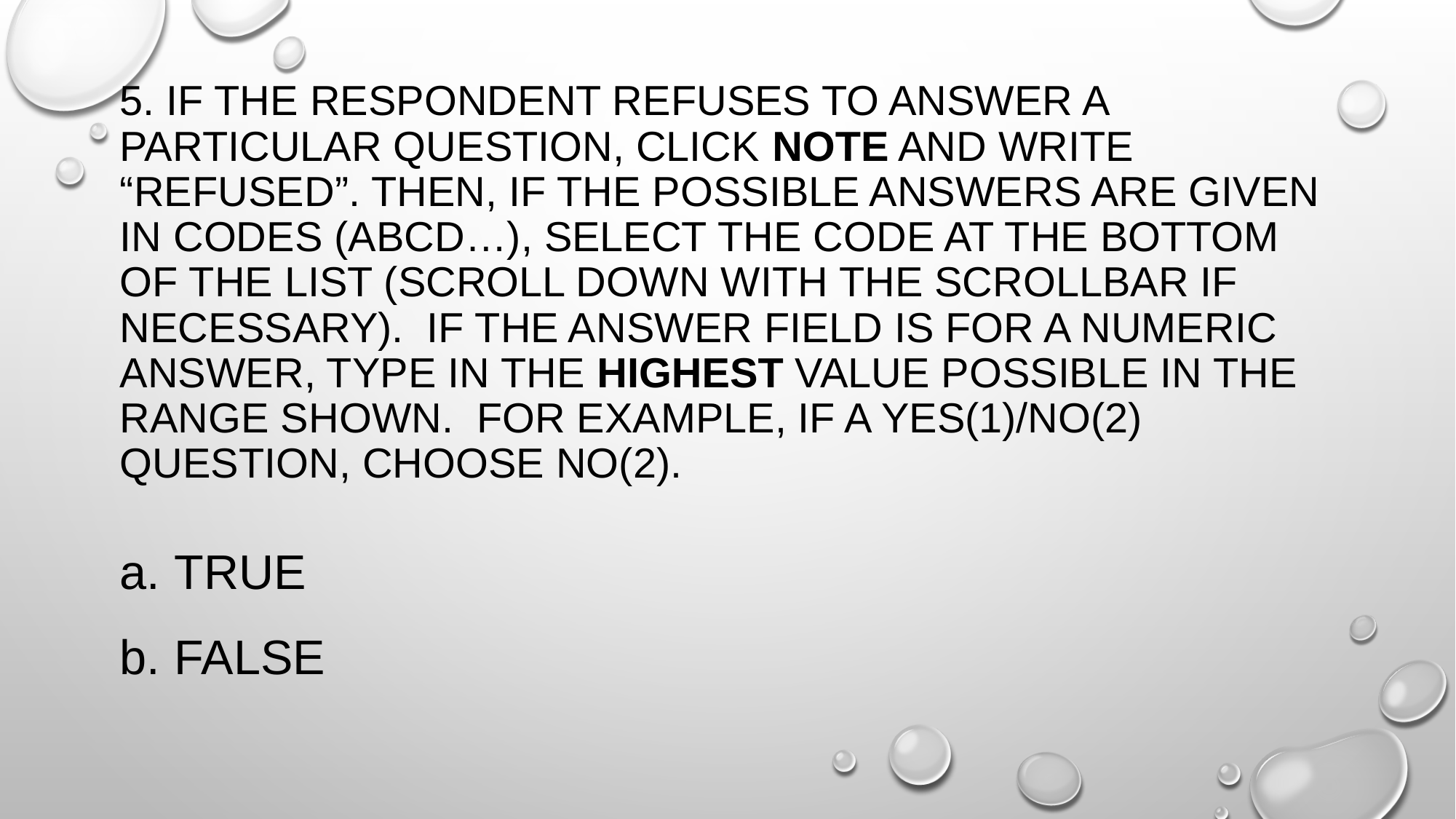

# 5. If the respondent refuses to answer a particular question, click Note and write “Refused”. Then, if the possible answers are given in codes (ABCD…), select the code at the bottom of the list (scroll down with the scrollbar if necessary).  If the answer field is for a numeric answer, type in the highest value possible in the range shown.  For example, if a Yes(1)/No(2) question, choose No(2).
True
false